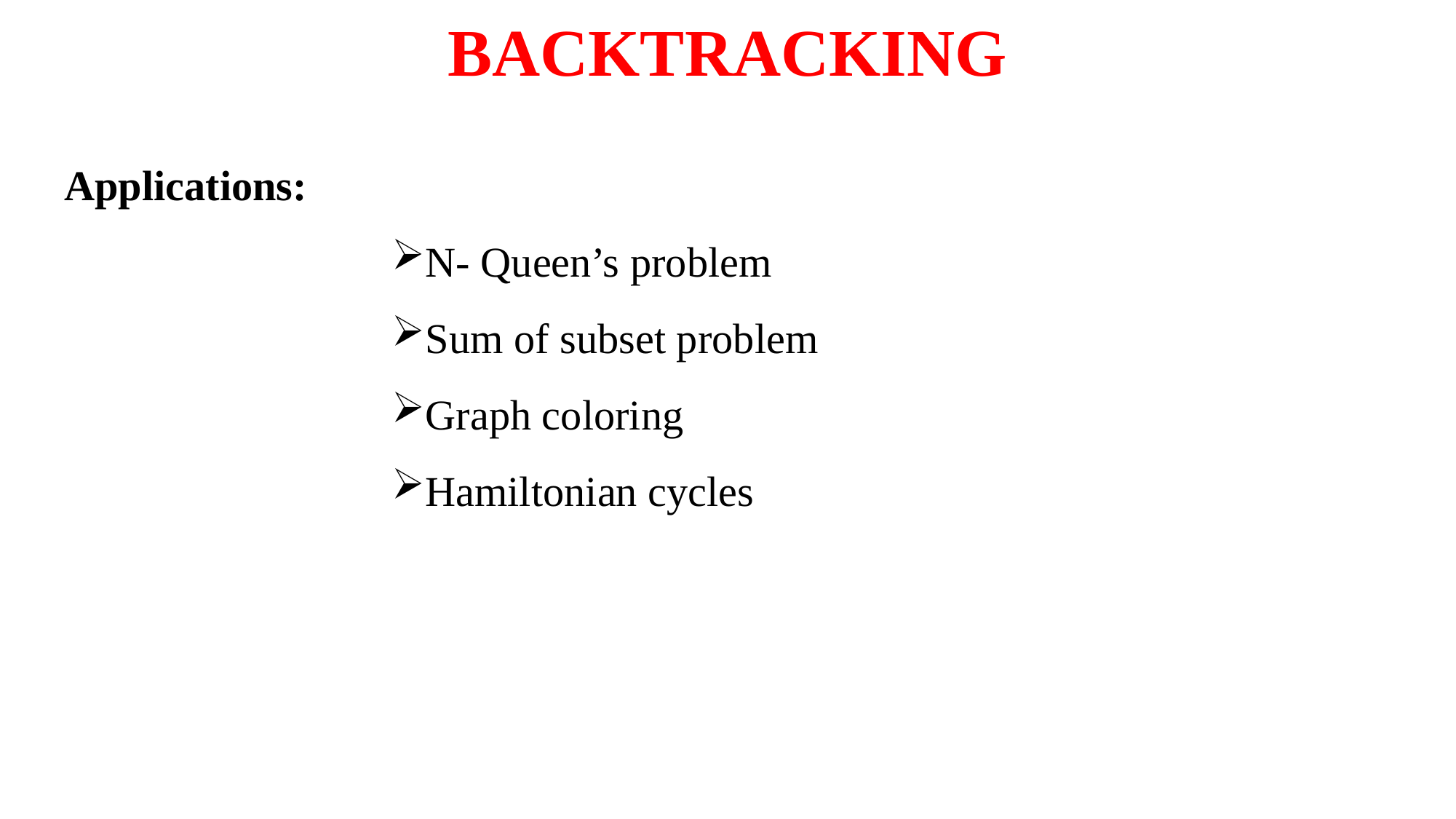

# BACKTRACKING
Applications:
N- Queen’s problem
Sum of subset problem
Graph coloring
Hamiltonian cycles